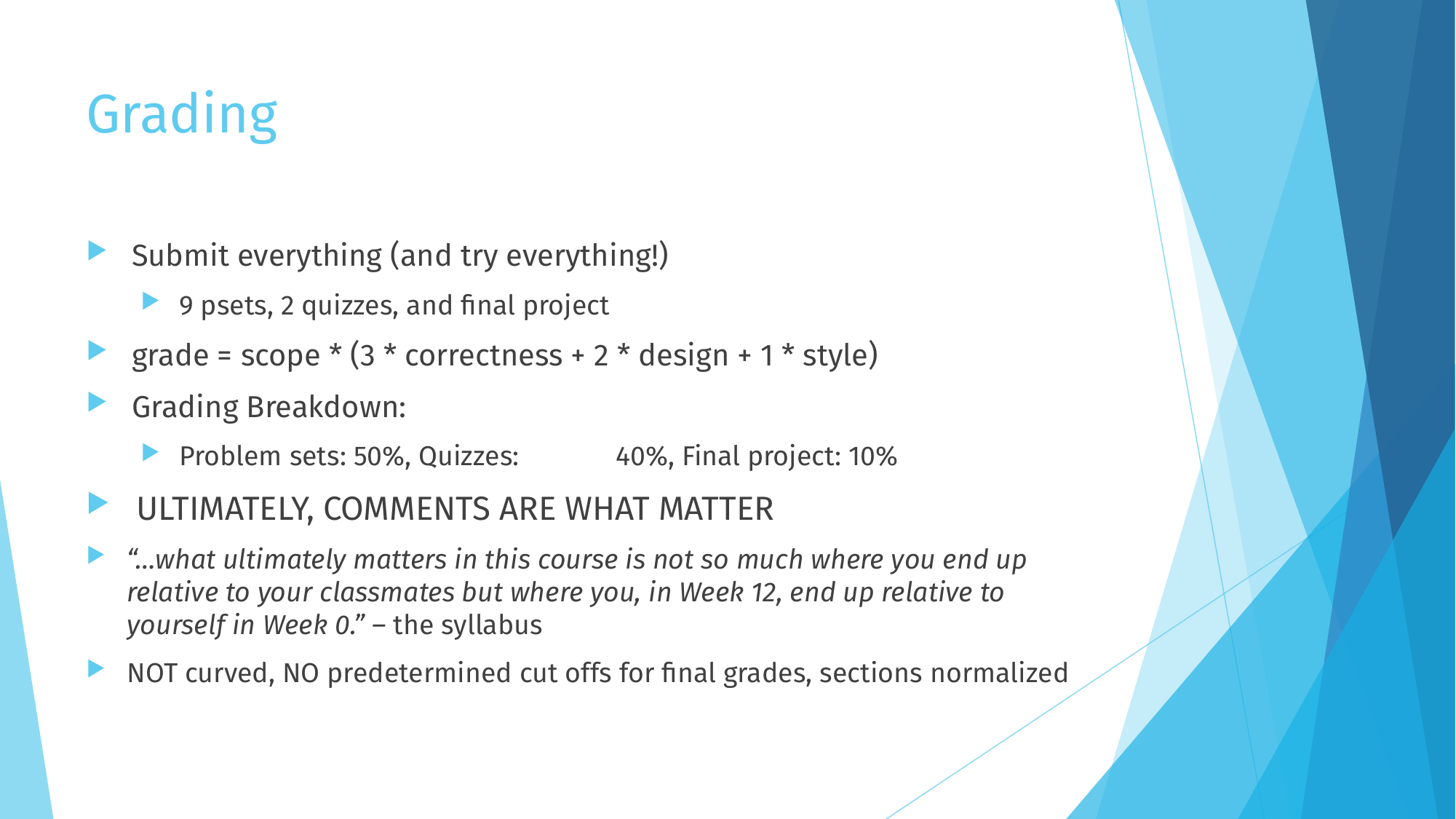

# Grading
Submit everything (and try everything!)
9 psets, 2 quizzes, and final project
grade = scope * (3 * correctness + 2 * design + 1 * style)
Grading Breakdown:
Problem sets: 50%, Quizzes:	40%, Final project: 10%
ULTIMATELY, COMMENTS ARE WHAT MATTER
“…what ultimately matters in this course is not so much where you end up relative to your classmates but where you, in Week 12, end up relative to yourself in Week 0.” – the syllabus
NOT curved, NO predetermined cut offs for final grades, sections normalized